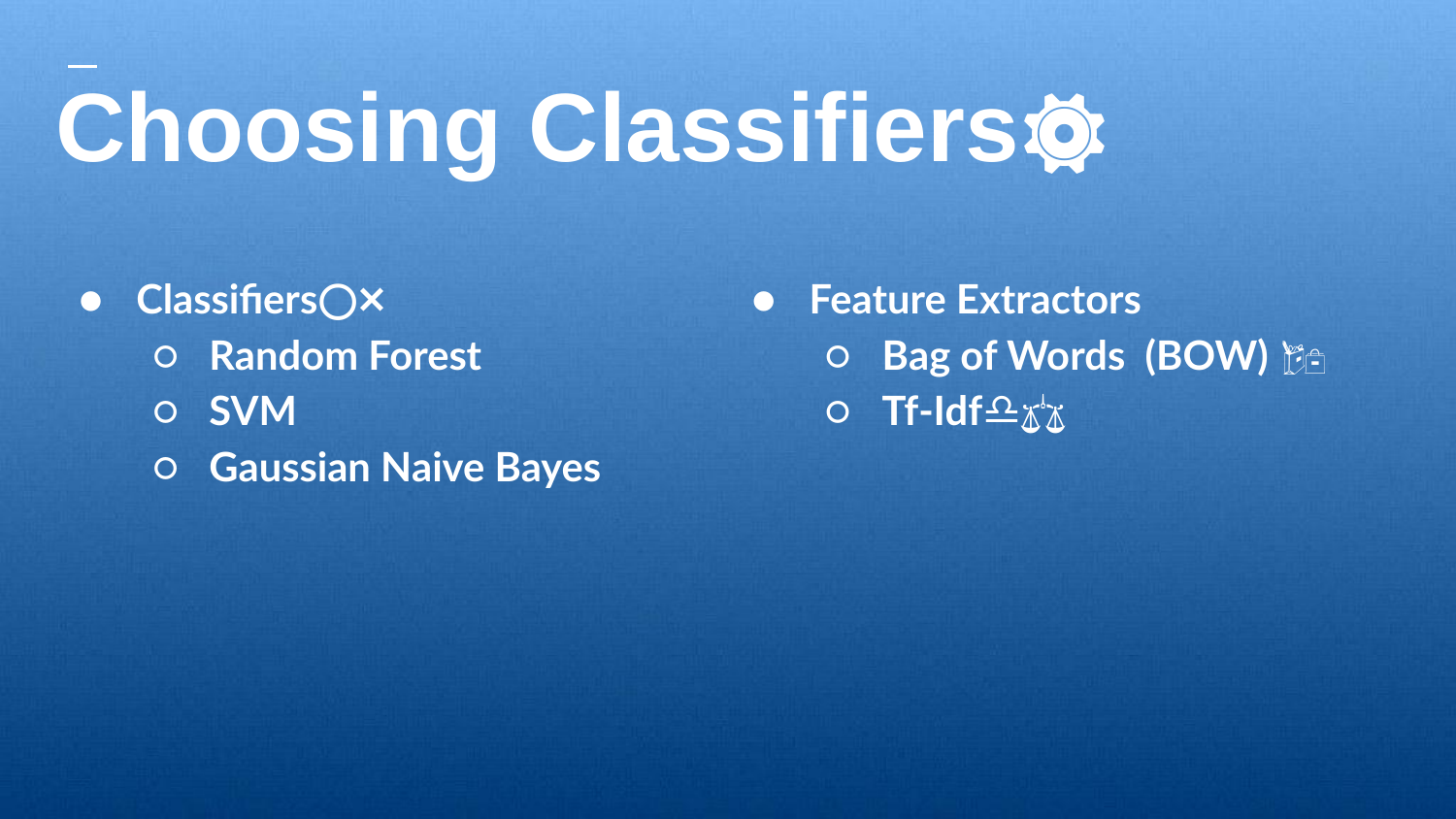

# Choosing Classifiers⚙️

Classifiers⭕️❌
Random Forest
SVM
Gaussian Naive Bayes
Feature Extractors
Bag of Words  (BOW) 🛍
Tf-Idf♎⚖️